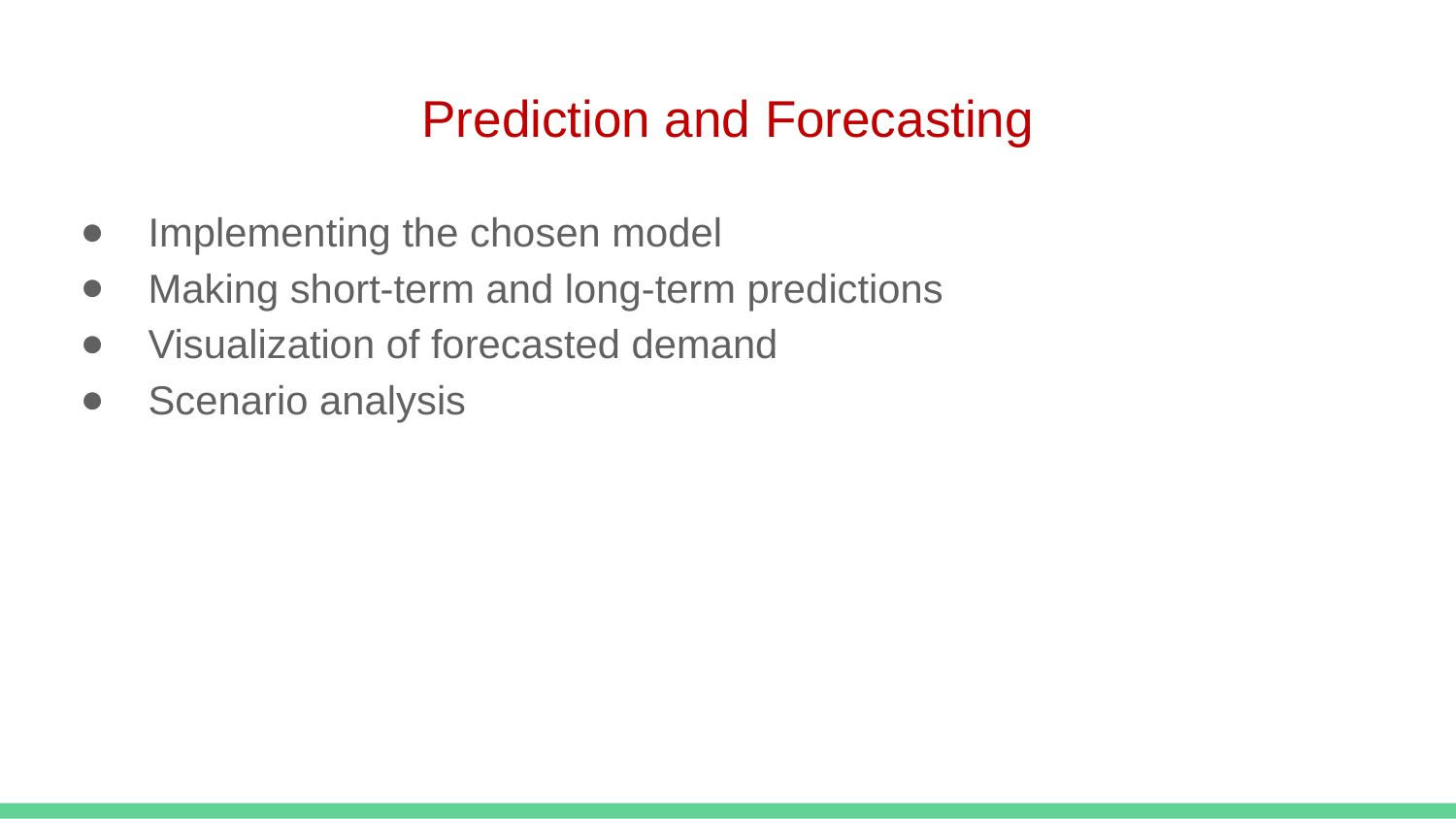

# Prediction and Forecasting
 Implementing the chosen model
 Making short-term and long-term predictions
 Visualization of forecasted demand
 Scenario analysis